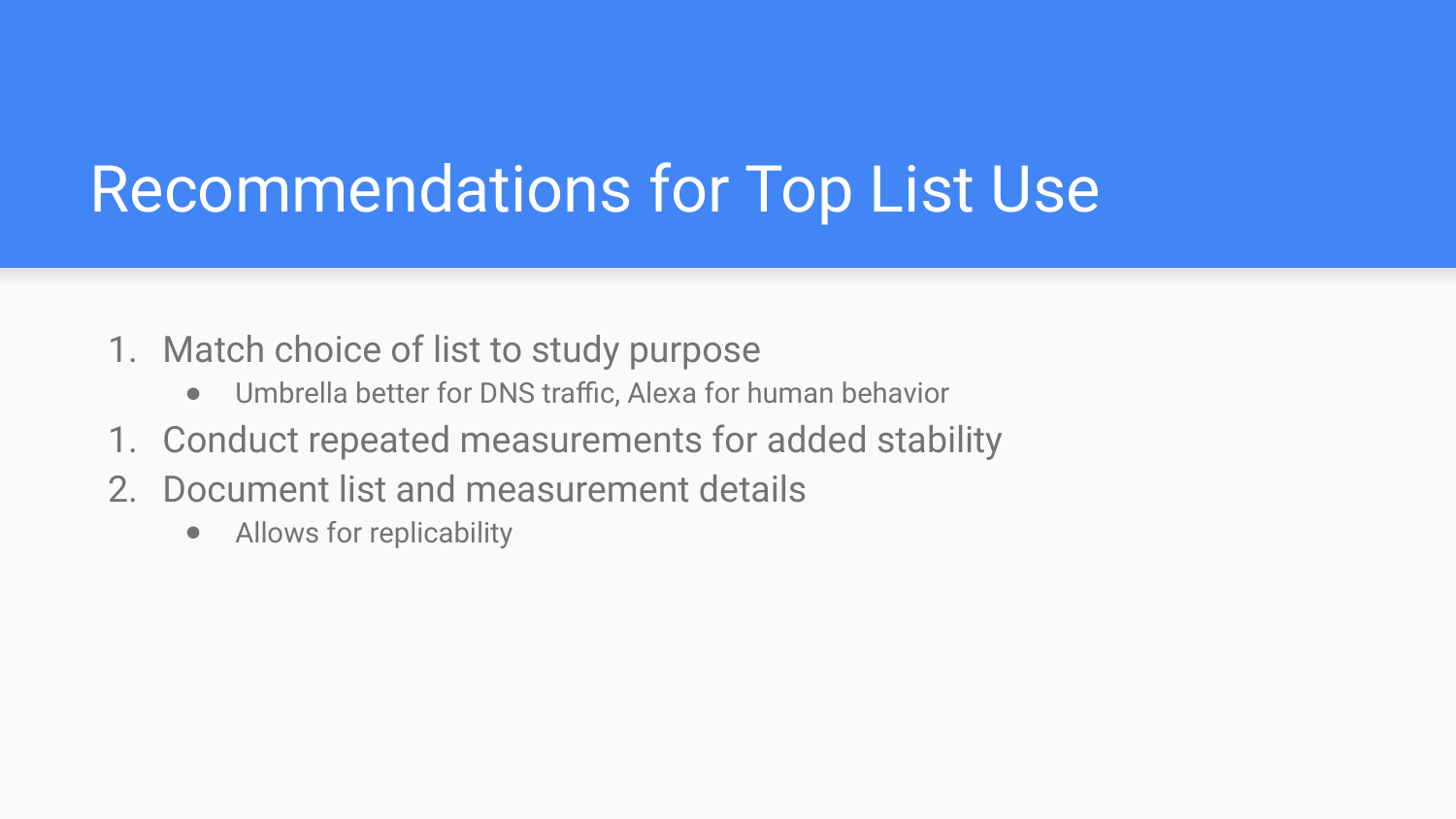

# Recommendations for Top List Use
Match choice of list to study purpose
Umbrella better for DNS traffic, Alexa for human behavior
Conduct repeated measurements for added stability
Document list and measurement details
Allows for replicability